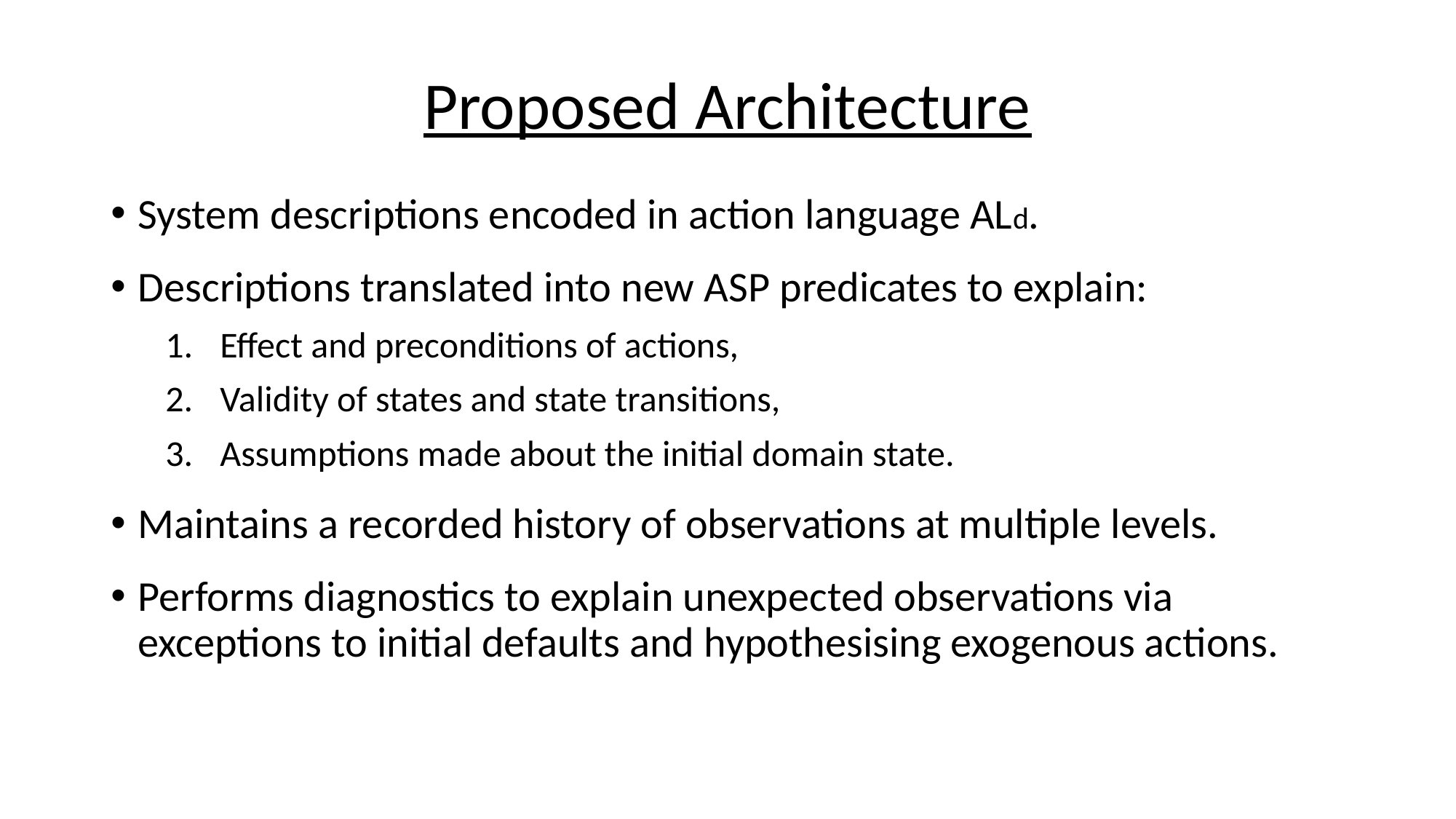

Proposed Architecture
System descriptions encoded in action language ALd.
Descriptions translated into new ASP predicates to explain:
Effect and preconditions of actions,
Validity of states and state transitions,
Assumptions made about the initial domain state.
Maintains a recorded history of observations at multiple levels.
Performs diagnostics to explain unexpected observations via exceptions to initial defaults and hypothesising exogenous actions.